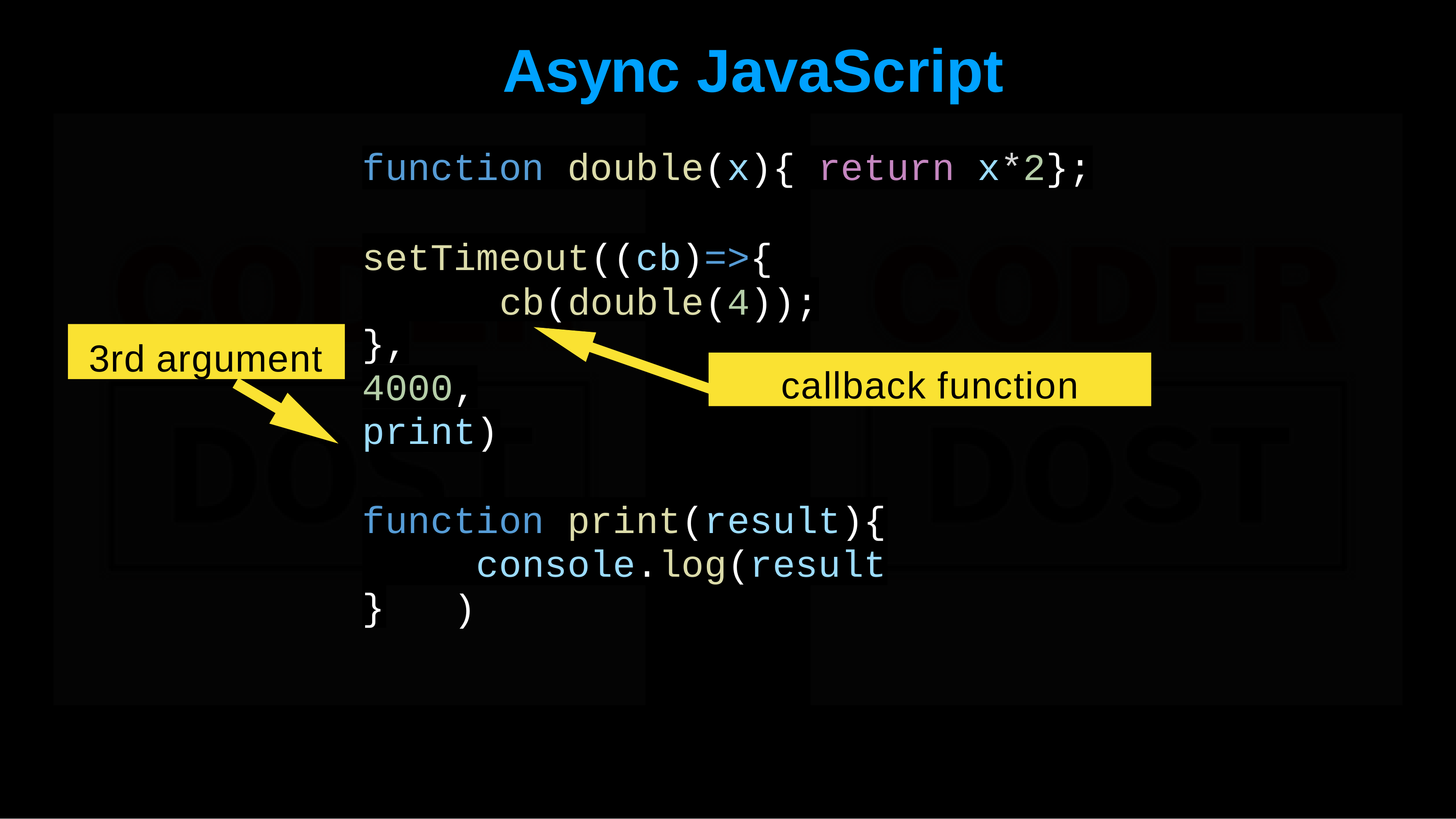

# Async	JavaScript
function double(x){ return x*2};

setTimeout((cb)=>{
cb(double(4));

},
3rd argument

callback function
4000,

print)
function print(result){  console.log(result)
}